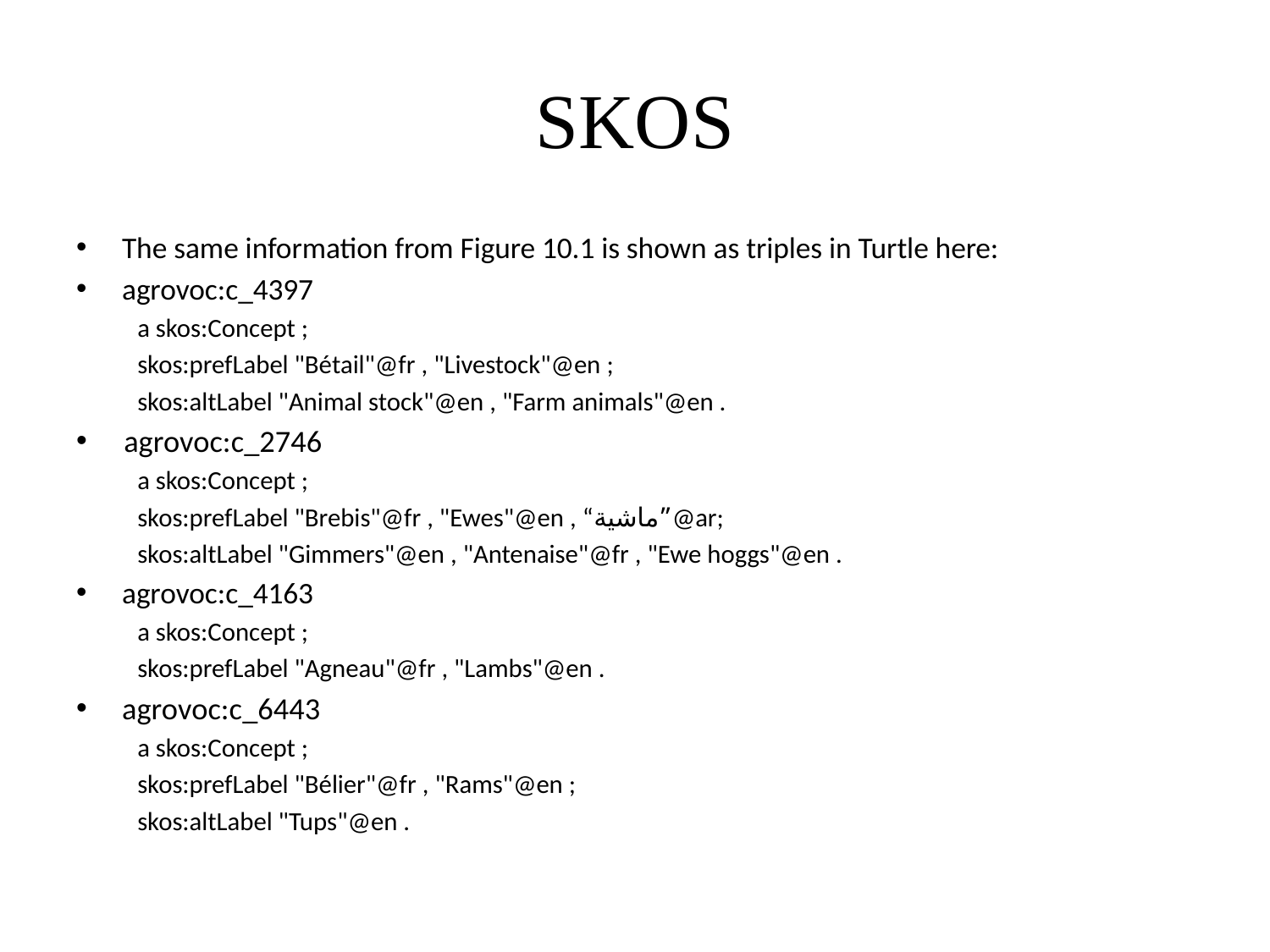

# SKOS
The same information from Figure 10.1 is shown as triples in Turtle here:
agrovoc:c_4397
a skos:Concept ;
skos:prefLabel "Bétail"@fr , "Livestock"@en ;
skos:altLabel "Animal stock"@en , "Farm animals"@en .
agrovoc:c_2746
a skos:Concept ;
skos:prefLabel "Brebis"@fr , "Ewes"@en , “ماشية”@ar;
skos:altLabel "Gimmers"@en , "Antenaise"@fr , "Ewe hoggs"@en .
agrovoc:c_4163
a skos:Concept ;
skos:prefLabel "Agneau"@fr , "Lambs"@en .
agrovoc:c_6443
a skos:Concept ;
skos:prefLabel "Bélier"@fr , "Rams"@en ;
skos:altLabel "Tups"@en .